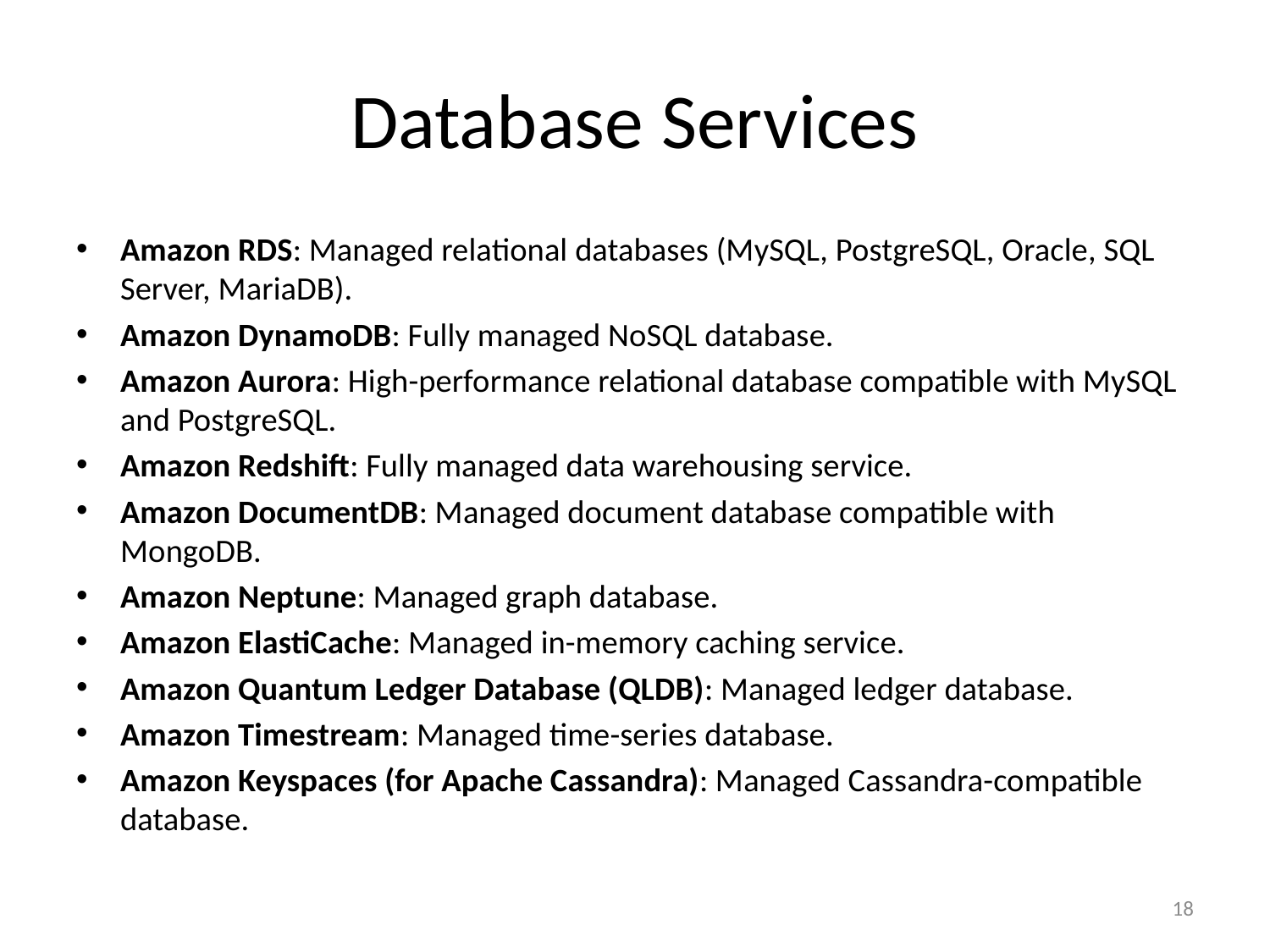

# Database Services
Amazon RDS: Managed relational databases (MySQL, PostgreSQL, Oracle, SQL Server, MariaDB).
Amazon DynamoDB: Fully managed NoSQL database.
Amazon Aurora: High-performance relational database compatible with MySQL and PostgreSQL.
Amazon Redshift: Fully managed data warehousing service.
Amazon DocumentDB: Managed document database compatible with MongoDB.
Amazon Neptune: Managed graph database.
Amazon ElastiCache: Managed in-memory caching service.
Amazon Quantum Ledger Database (QLDB): Managed ledger database.
Amazon Timestream: Managed time-series database.
Amazon Keyspaces (for Apache Cassandra): Managed Cassandra-compatible database.

18